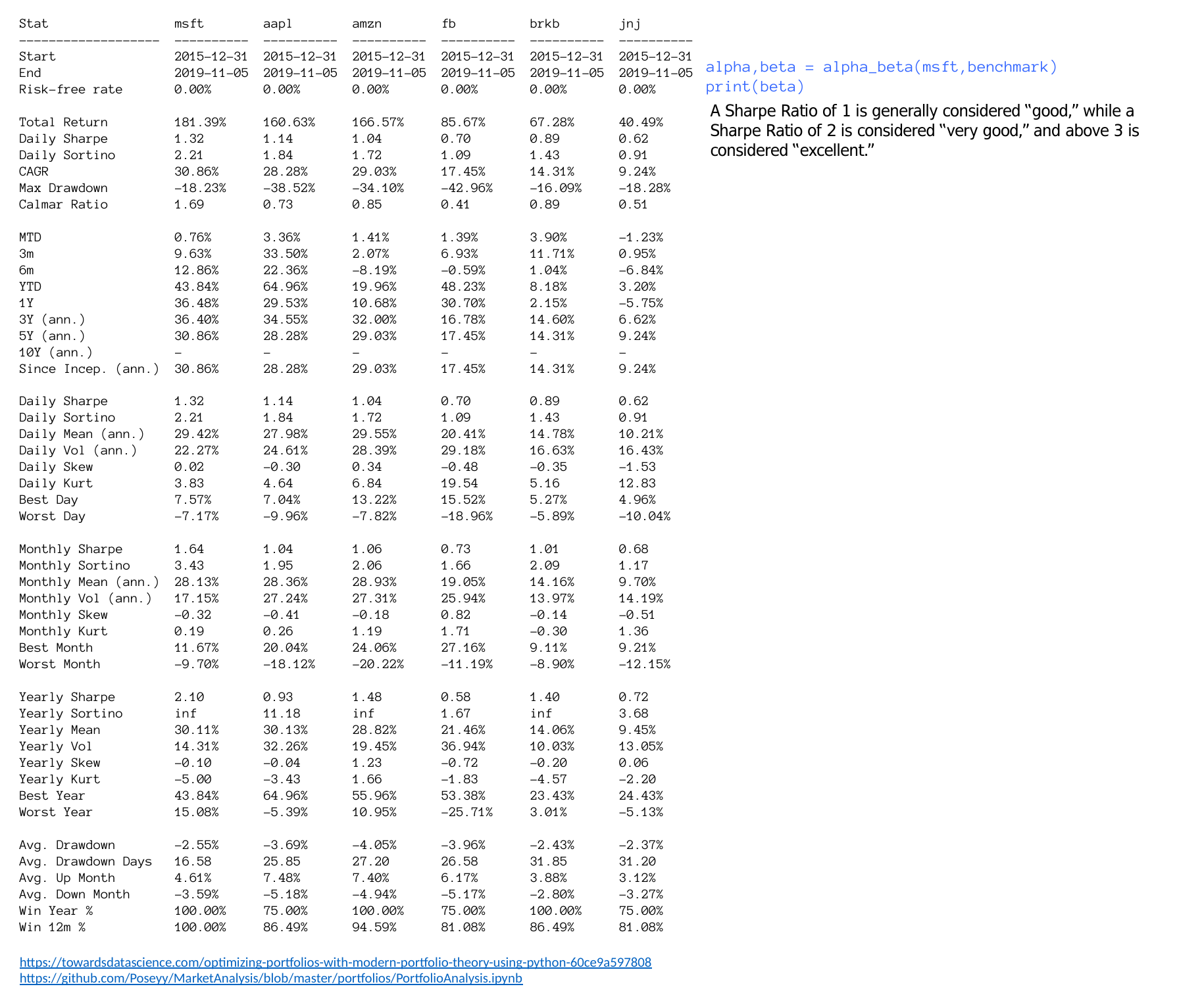

Stat                 msft        aapl        amzn        fb          brkb        jnj
-------------------  ----------  ----------  ----------  ----------  ----------  ----------
Start                2015-12-31  2015-12-31  2015-12-31  2015-12-31  2015-12-31  2015-12-31
End                  2019-11-05  2019-11-05  2019-11-05  2019-11-05  2019-11-05  2019-11-05
Risk-free rate       0.00%       0.00%       0.00%       0.00%       0.00%       0.00%

Total Return         181.39%     160.63%     166.57%     85.67%      67.28%      40.49%
Daily Sharpe         1.32        1.14        1.04        0.70        0.89        0.62
Daily Sortino        2.21        1.84        1.72        1.09        1.43        0.91
CAGR                 30.86%      28.28%      29.03%      17.45%      14.31%      9.24%
Max Drawdown         -18.23%     -38.52%     -34.10%     -42.96%     -16.09%     -18.28%
Calmar Ratio         1.69        0.73        0.85        0.41        0.89        0.51

MTD                  0.76%       3.36%       1.41%       1.39%       3.90%       -1.23%
3m                   9.63%       33.50%      2.07%       6.93%       11.71%      0.95%
6m                   12.86%      22.36%      -8.19%      -0.59%      1.04%       -6.84%
YTD                  43.84%      64.96%      19.96%      48.23%      8.18%       3.20%
1Y                   36.48%      29.53%      10.68%      30.70%      2.15%       -5.75%
3Y (ann.)            36.40%      34.55%      32.00%      16.78%      14.60%      6.62%
5Y (ann.)            30.86%      28.28%      29.03%      17.45%      14.31%      9.24%
10Y (ann.)           -           -           -           -           -           -
Since Incep. (ann.)  30.86%      28.28%      29.03%      17.45%      14.31%      9.24%

Daily Sharpe         1.32        1.14        1.04        0.70        0.89        0.62
Daily Sortino        2.21        1.84        1.72        1.09        1.43        0.91
Daily Mean (ann.)    29.42%      27.98%      29.55%      20.41%      14.78%      10.21%
Daily Vol (ann.)     22.27%      24.61%      28.39%      29.18%      16.63%      16.43%
Daily Skew           0.02        -0.30       0.34        -0.48       -0.35       -1.53
Daily Kurt           3.83        4.64        6.84        19.54       5.16        12.83
Best Day             7.57%       7.04%       13.22%      15.52%      5.27%       4.96%
Worst Day            -7.17%      -9.96%      -7.82%      -18.96%     -5.89%      -10.04%

Monthly Sharpe       1.64        1.04        1.06        0.73        1.01        0.68
Monthly Sortino      3.43        1.95        2.06        1.66        2.09        1.17
Monthly Mean (ann.)  28.13%      28.36%      28.93%      19.05%      14.16%      9.70%
Monthly Vol (ann.)   17.15%      27.24%      27.31%      25.94%      13.97%      14.19%
Monthly Skew         -0.32       -0.41       -0.18       0.82        -0.14       -0.51
Monthly Kurt         0.19        0.26        1.19        1.71        -0.30       1.36
Best Month           11.67%      20.04%      24.06%      27.16%      9.11%       9.21%
Worst Month          -9.70%      -18.12%     -20.22%     -11.19%     -8.90%      -12.15%

Yearly Sharpe        2.10        0.93        1.48        0.58        1.40        0.72
Yearly Sortino       inf         11.18       inf         1.67        inf         3.68
Yearly Mean          30.11%      30.13%      28.82%      21.46%      14.06%      9.45%
Yearly Vol           14.31%      32.26%      19.45%      36.94%      10.03%      13.05%
Yearly Skew          -0.10       -0.04       1.23        -0.72       -0.20       0.06
Yearly Kurt          -5.00       -3.43       1.66        -1.83       -4.57       -2.20
Best Year            43.84%      64.96%      55.96%      53.38%      23.43%      24.43%
Worst Year           15.08%      -5.39%      10.95%      -25.71%     3.01%       -5.13%

Avg. Drawdown        -2.55%      -3.69%      -4.05%      -3.96%      -2.43%      -2.37%
Avg. Drawdown Days   16.58       25.85       27.20       26.58       31.85       31.20
Avg. Up Month        4.61%       7.48%       7.40%       6.17%       3.88%       3.12%
Avg. Down Month      -3.59%      -5.18%      -4.94%      -5.17%      -2.80%      -3.27%
Win Year %           100.00%     75.00%      100.00%     75.00%      100.00%     75.00%
Win 12m %            100.00%     86.49%      94.59%      81.08%      86.49%      81.08%
alpha,beta = alpha_beta(msft,benchmark)
print(beta)
A Sharpe Ratio of 1 is generally considered “good,” while a Sharpe Ratio of 2 is considered “very good,” and above 3 is considered “excellent.”
https://towardsdatascience.com/optimizing-portfolios-with-modern-portfolio-theory-using-python-60ce9a597808
https://github.com/Poseyy/MarketAnalysis/blob/master/portfolios/PortfolioAnalysis.ipynb